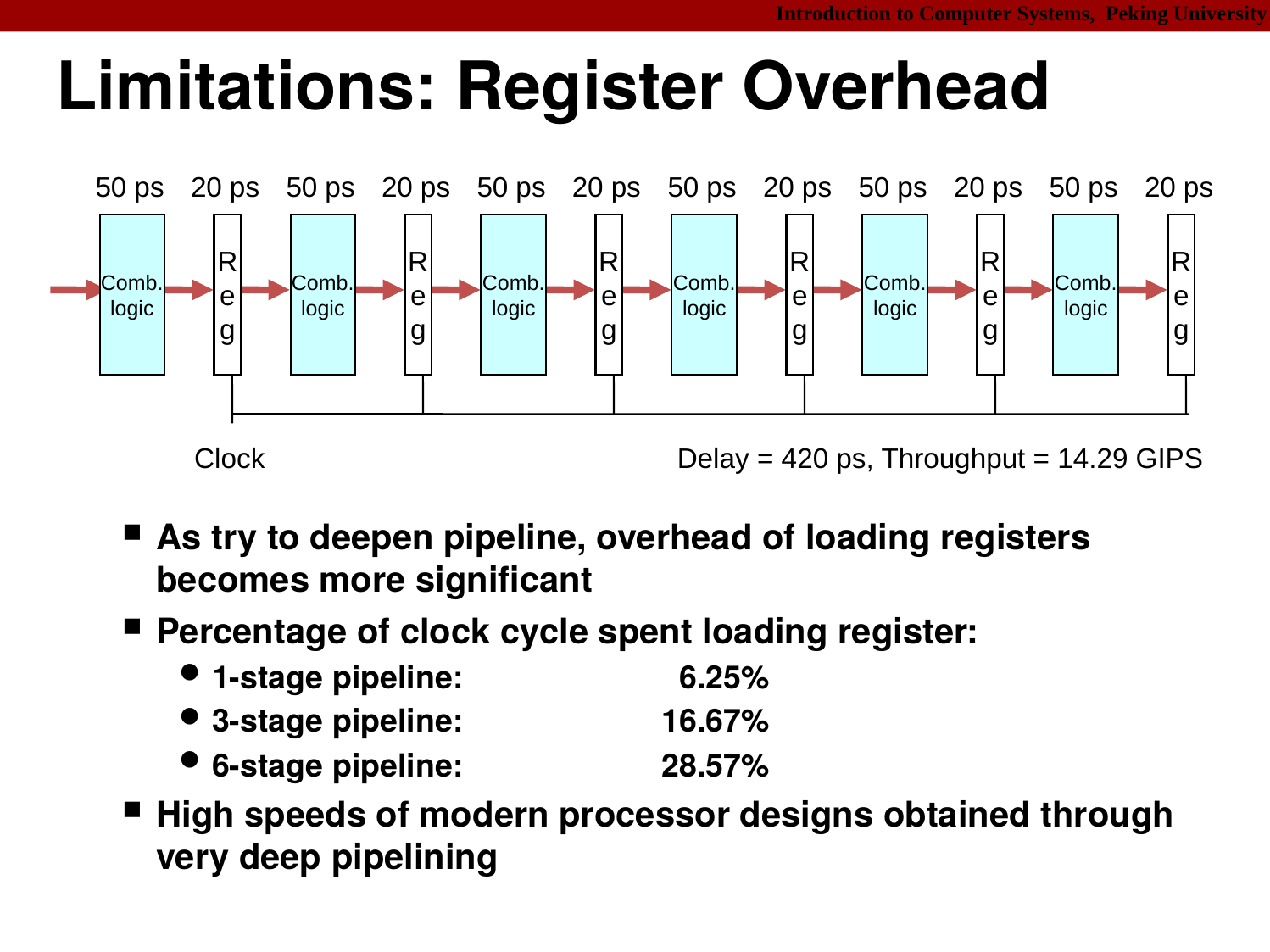

# Limitations: Register Overhead
50 ps
20 ps
50 ps
20 ps
50 ps
20 ps
50 ps
20 ps
50 ps
20 ps
50 ps
20 ps
Comb.
logic
R
e
g
Comb.
logic
R
e
g
Comb.
logic
R
e
g
Comb.
logic
R
e
g
Comb.
logic
R
e
g
Comb.
logic
R
e
g

Clock
Delay = 420 ps, Throughput = 14.29 GIPS
As try to deepen pipeline, overhead of loading registers becomes more significant
Percentage of clock cycle spent loading register:
1-stage pipeline: 	6.25%
3-stage pipeline: 	16.67%
6-stage pipeline: 	28.57%
High speeds of modern processor designs obtained through very deep pipelining